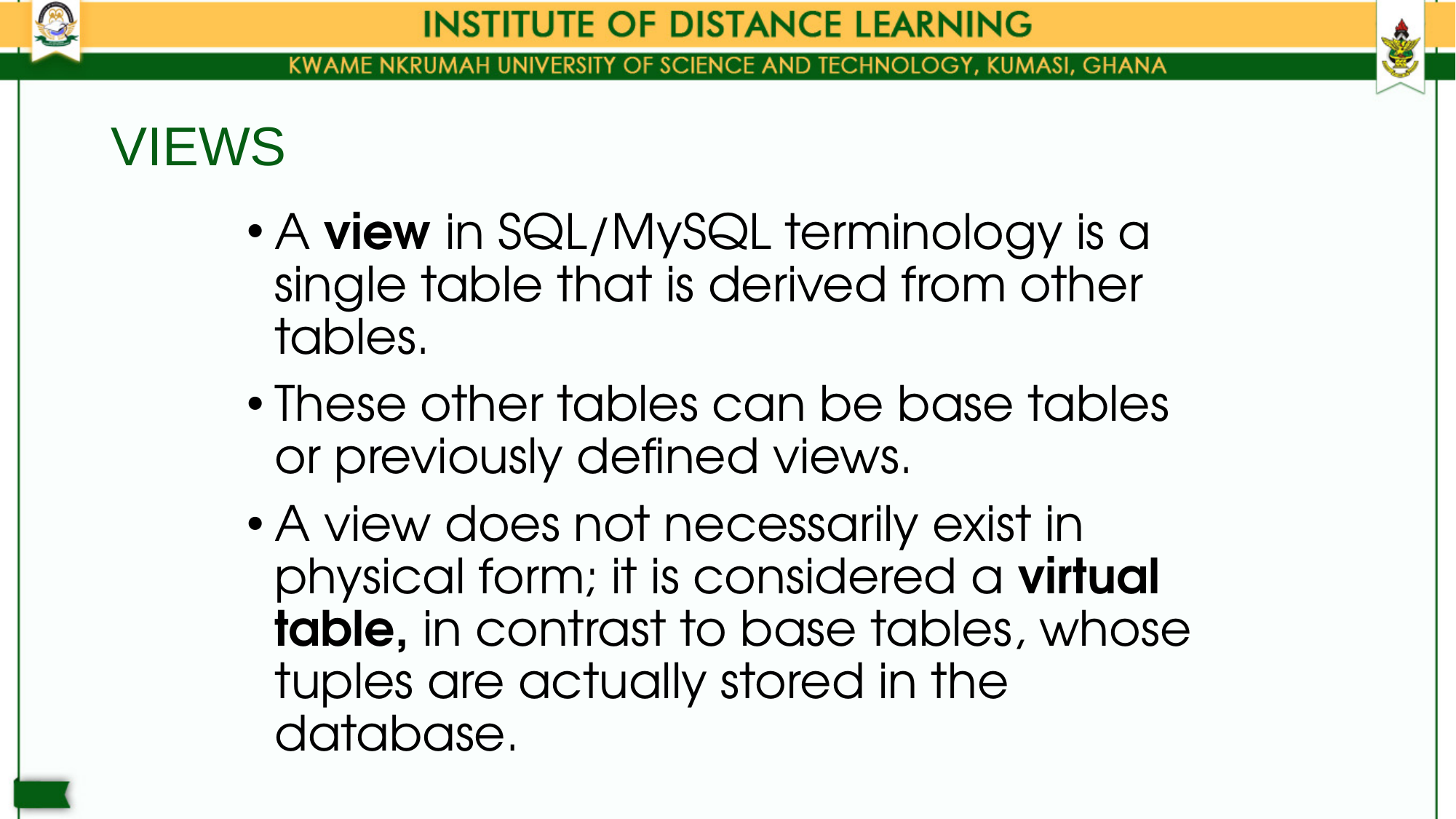

# VIEWS
A view in SQL/MySQL terminology is a single table that is derived from other tables.
These other tables can be base tables or previously defined views.
A view does not necessarily exist in physical form; it is considered a virtual table, in contrast to base tables, whose tuples are actually stored in the database.